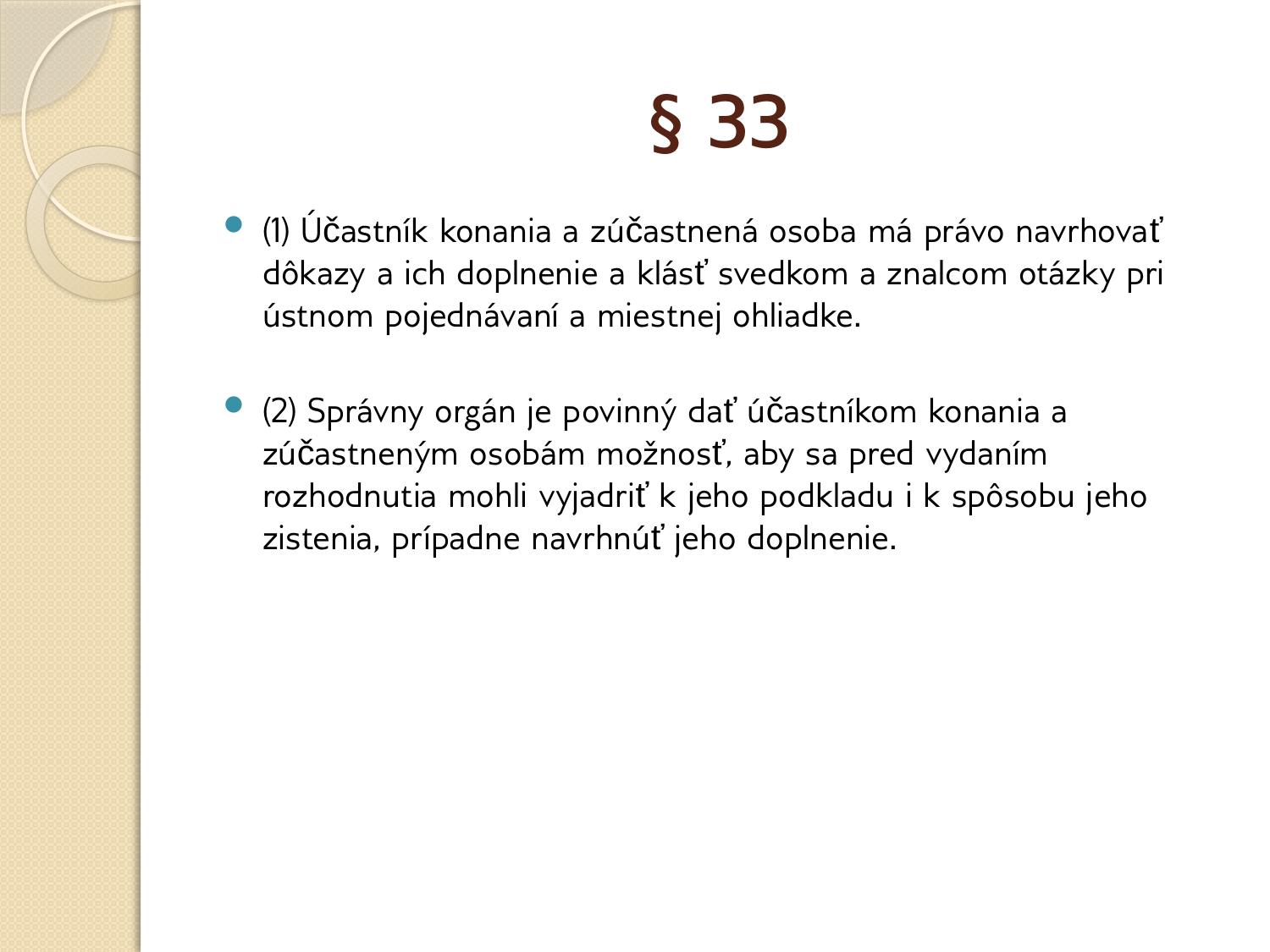

# § 33
(1) Účastník konania a zúčastnená osoba má právo navrhovať dôkazy a ich doplnenie a klásť svedkom a znalcom otázky pri ústnom pojednávaní a miestnej ohliadke.
(2) Správny orgán je povinný dať účastníkom konania a zúčastneným osobám možnosť, aby sa pred vydaním rozhodnutia mohli vyjadriť k jeho podkladu i k spôsobu jeho zistenia, prípadne navrhnúť jeho doplnenie.